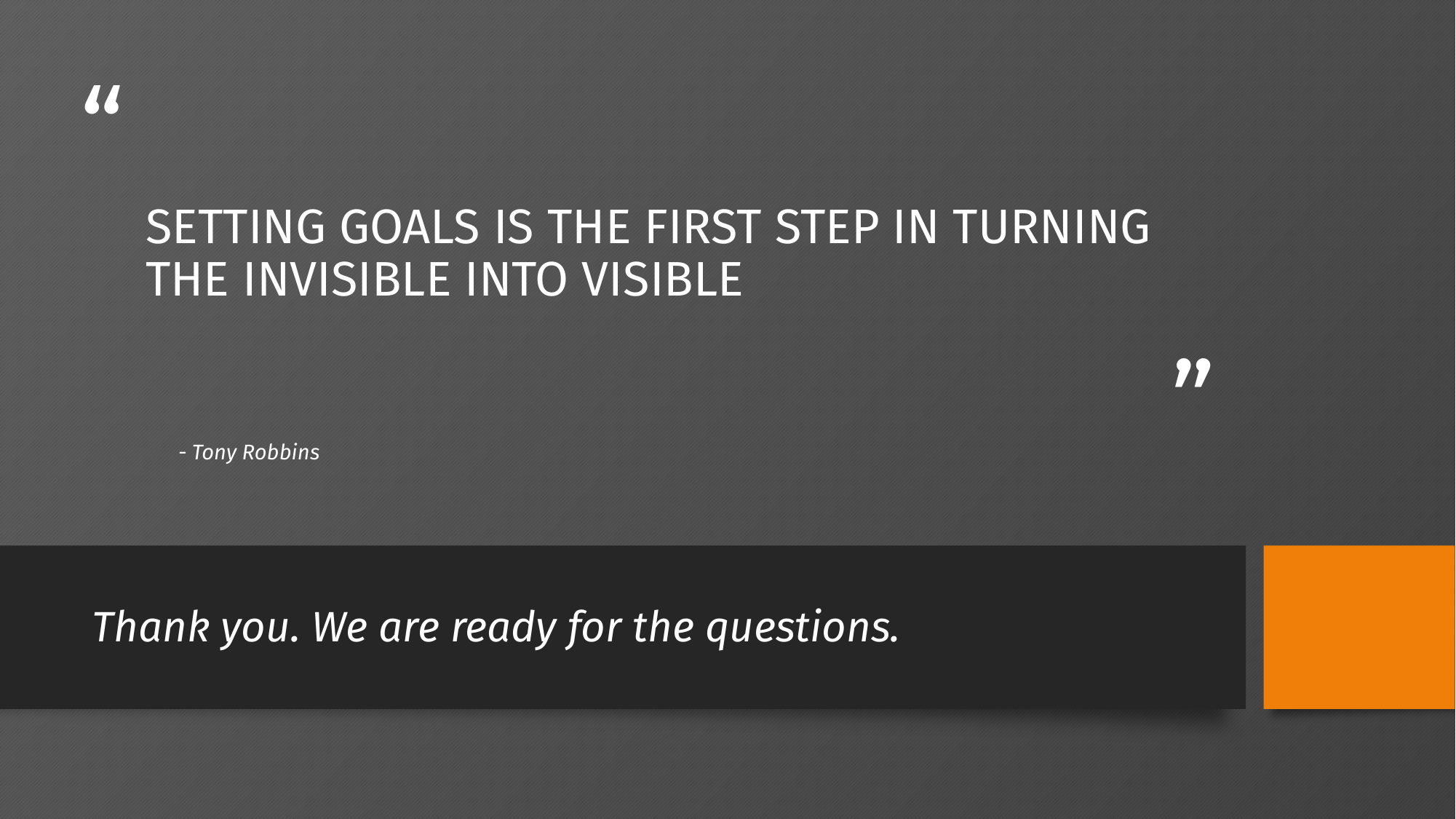

# SETTING GOALS IS THE FIRST STEP IN TURNING THE INVISIBLE INTO VISIBLE
- Tony Robbins
Thank you. We are ready for the questions.